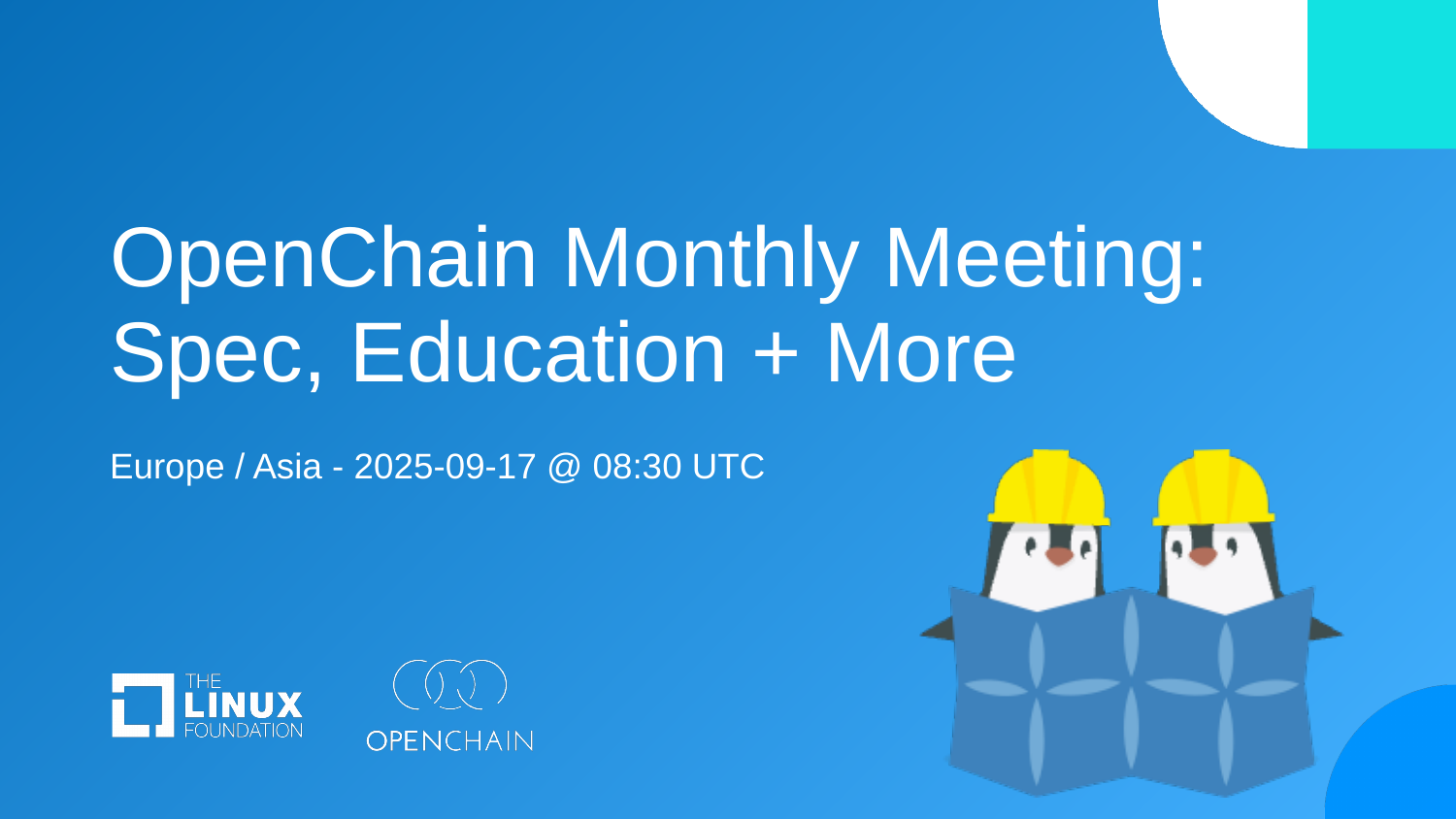

# OpenChain Monthly Meeting: Spec, Education + More
Europe / Asia - 2025-09-17 @ 08:30 UTC